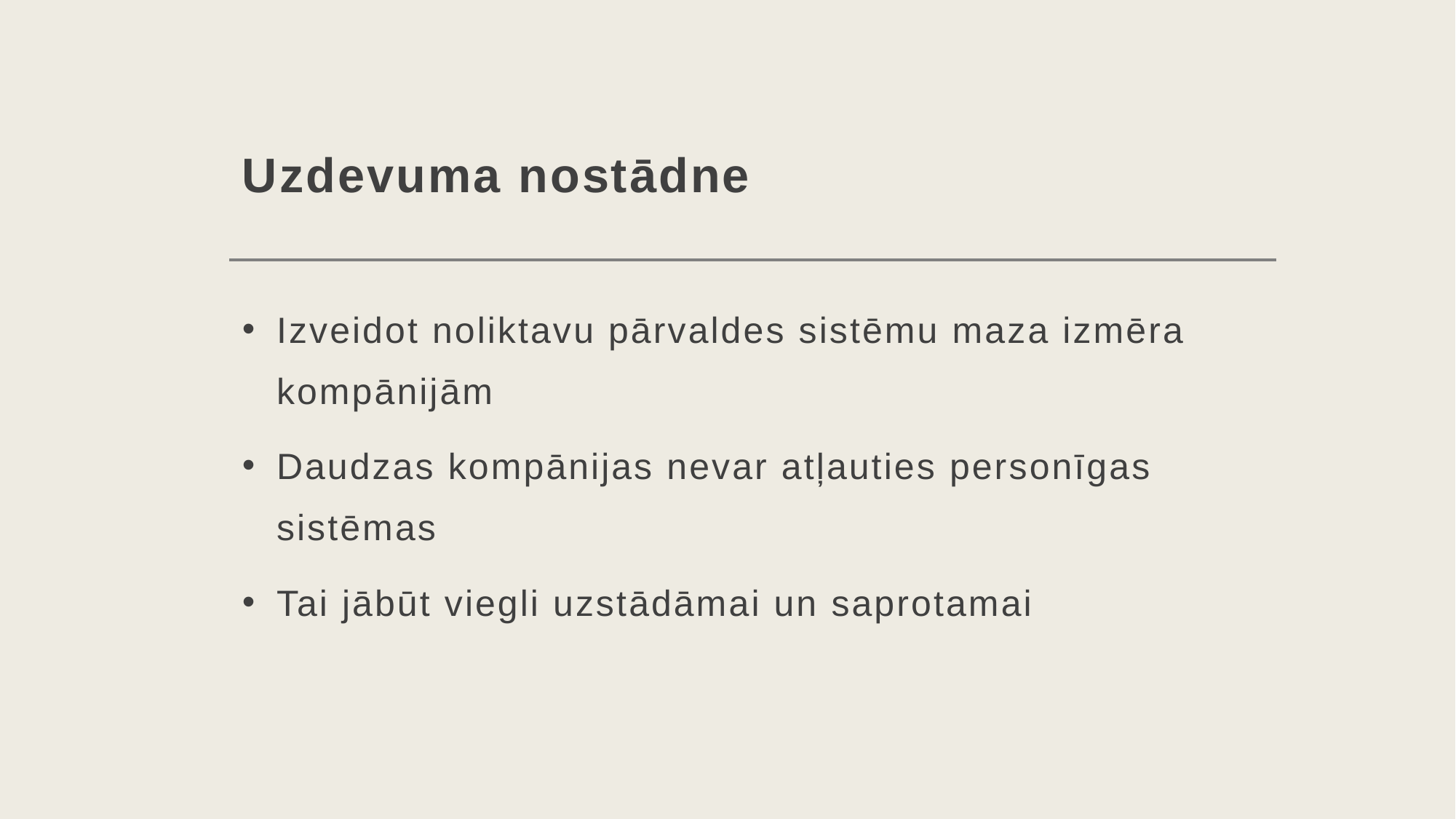

# Uzdevuma nostādne
Izveidot noliktavu pārvaldes sistēmu maza izmēra kompānijām
Daudzas kompānijas nevar atļauties personīgas sistēmas
Tai jābūt viegli uzstādāmai un saprotamai